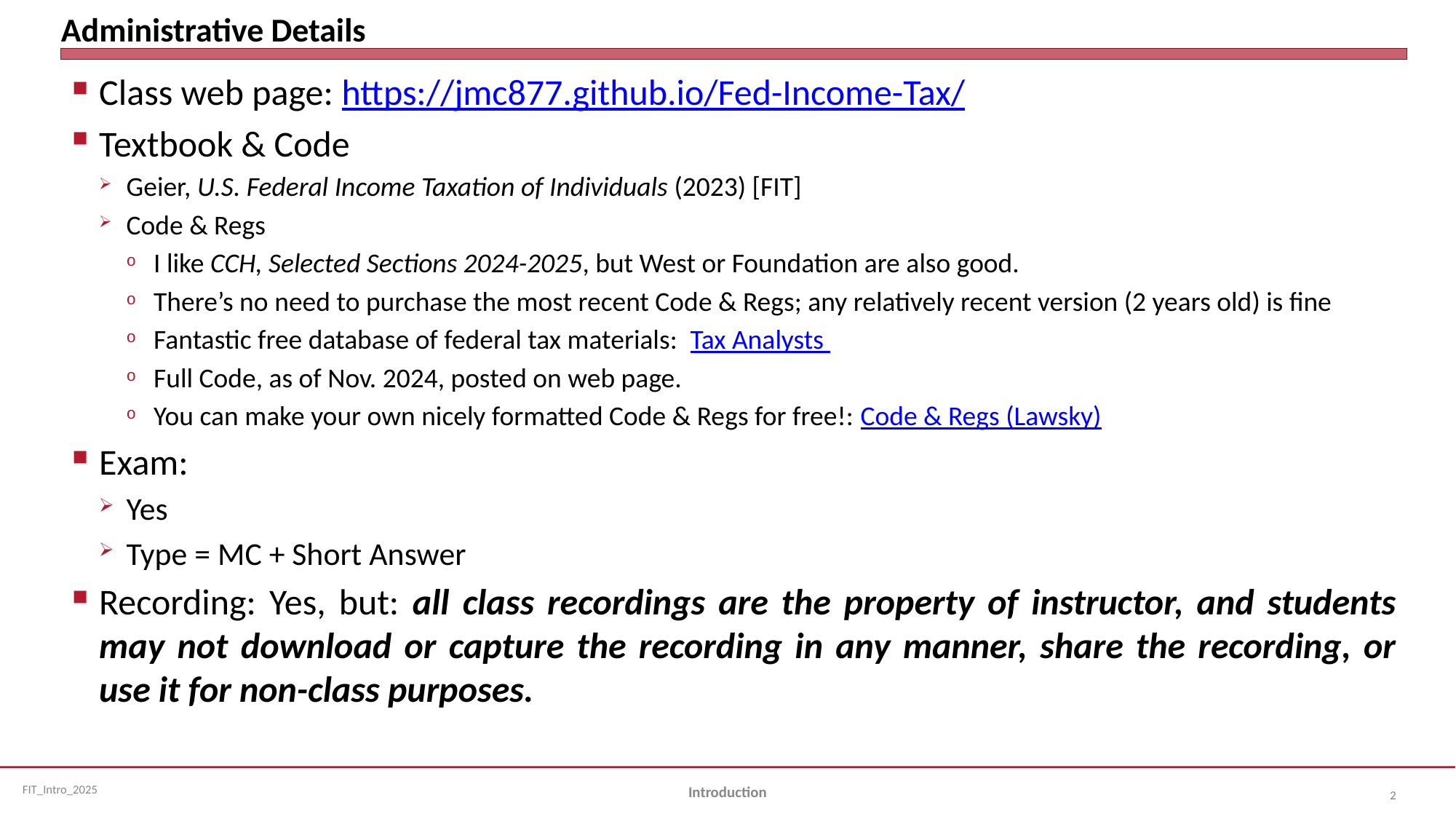

# Administrative Details
Class web page: https://jmc877.github.io/Fed-Income-Tax/
Textbook & Code
Geier, U.S. Federal Income Taxation of Individuals (2023) [FIT]
Code & Regs
I like CCH, Selected Sections 2024-2025, but West or Foundation are also good.
There’s no need to purchase the most recent Code & Regs; any relatively recent version (2 years old) is fine
Fantastic free database of federal tax materials:  Tax Analysts
Full Code, as of Nov. 2024, posted on web page.
You can make your own nicely formatted Code & Regs for free!: Code & Regs (Lawsky)
Exam:
Yes
Type = MC + Short Answer
Recording: Yes, but: all class recordings are the property of instructor, and students may not download or capture the recording in any manner, share the recording, or use it for non-class purposes.

Introduction
2